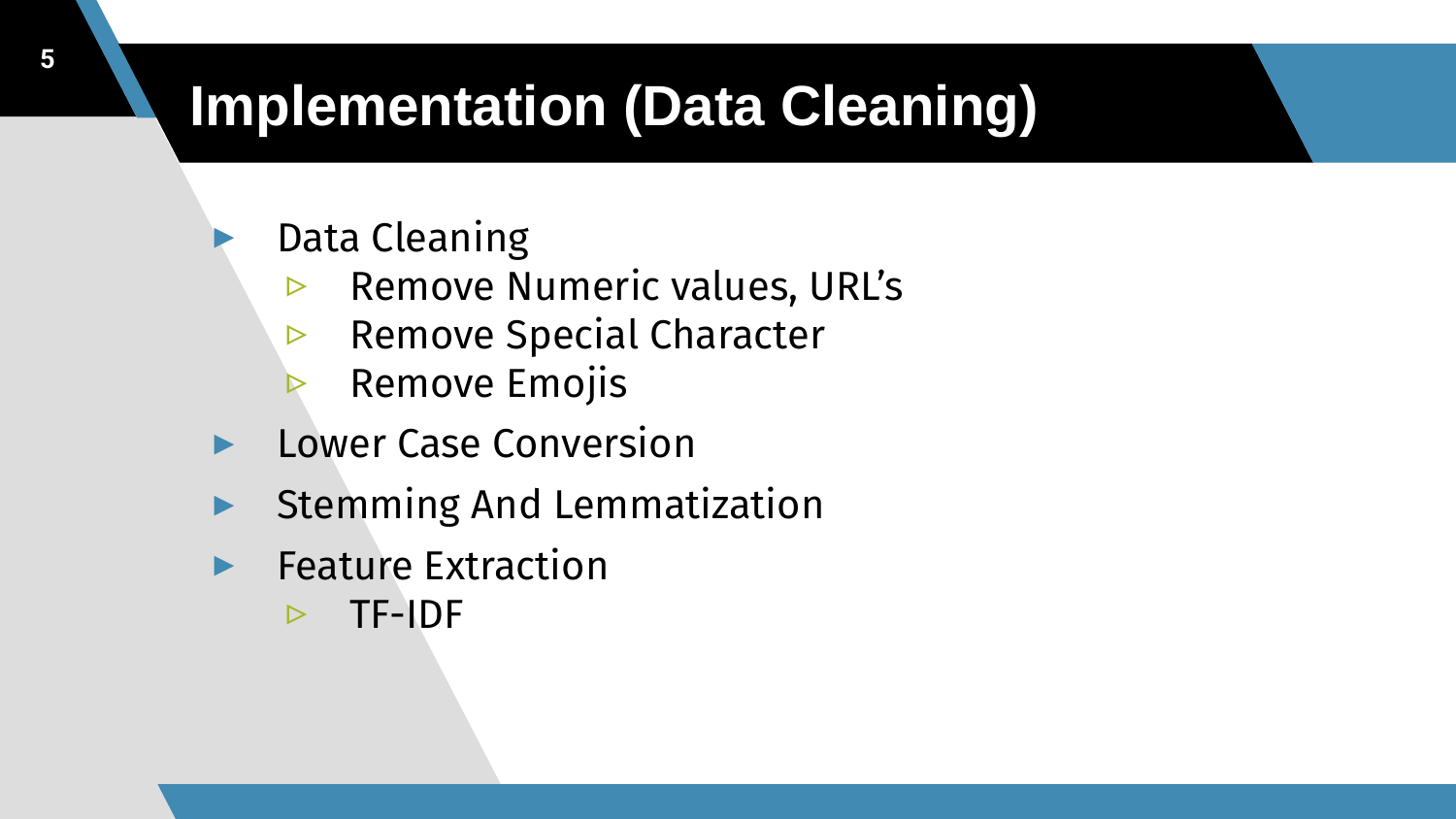

5
# Implementation (Data Cleaning)
Data Cleaning
Remove Numeric values, URL’s
Remove Special Character
Remove Emojis
Lower Case Conversion
Stemming And Lemmatization
Feature Extraction
TF-IDF